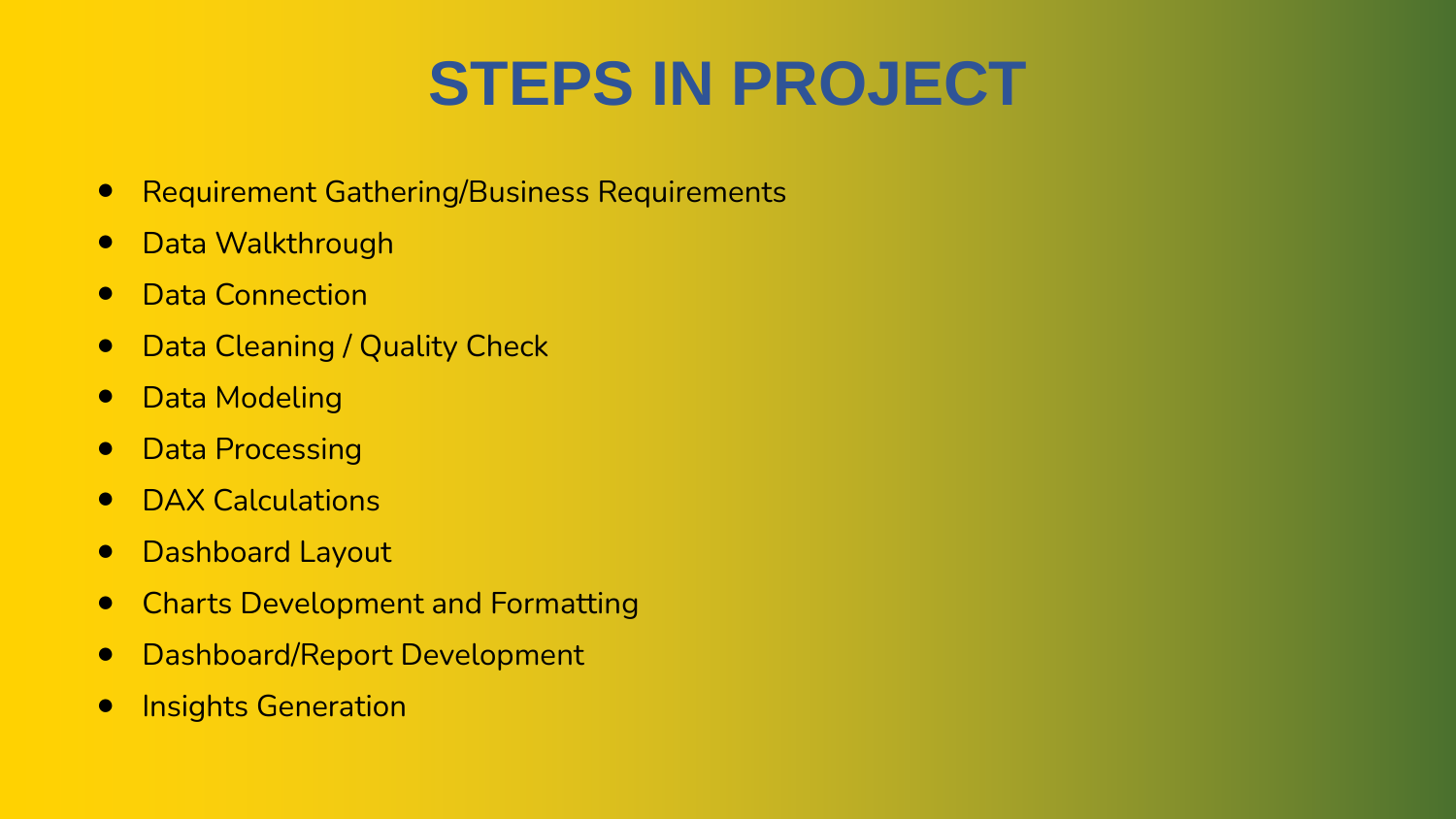

# STEPS IN PROJECT
Requirement Gathering/Business Requirements
Data Walkthrough
Data Connection
Data Cleaning / Quality Check
Data Modeling
Data Processing
DAX Calculations
Dashboard Layout
Charts Development and Formatting
Dashboard/Report Development
Insights Generation